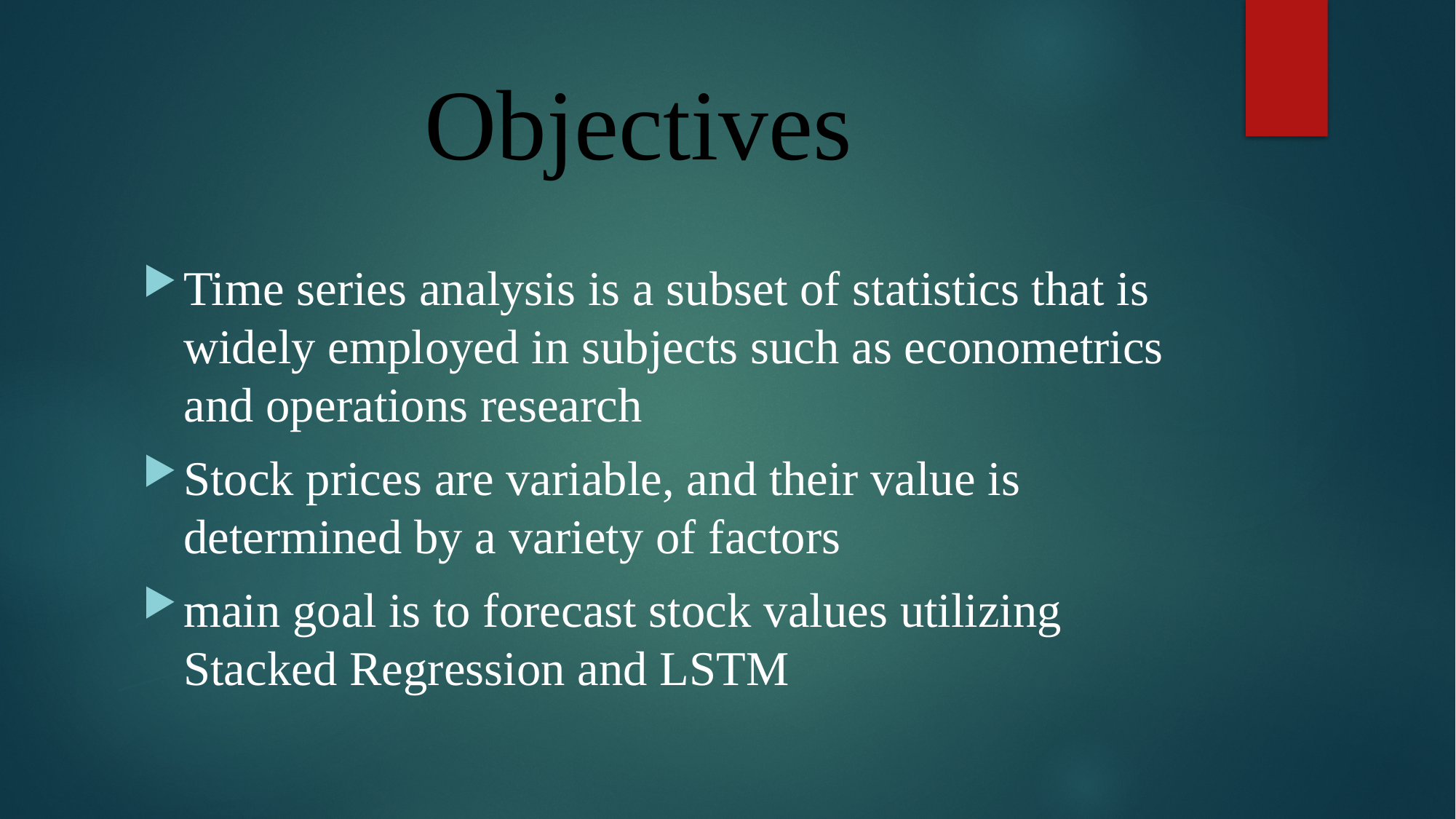

# Objectives
Time series analysis is a subset of statistics that is widely employed in subjects such as econometrics and operations research
Stock prices are variable, and their value is determined by a variety of factors
main goal is to forecast stock values utilizing Stacked Regression and LSTM